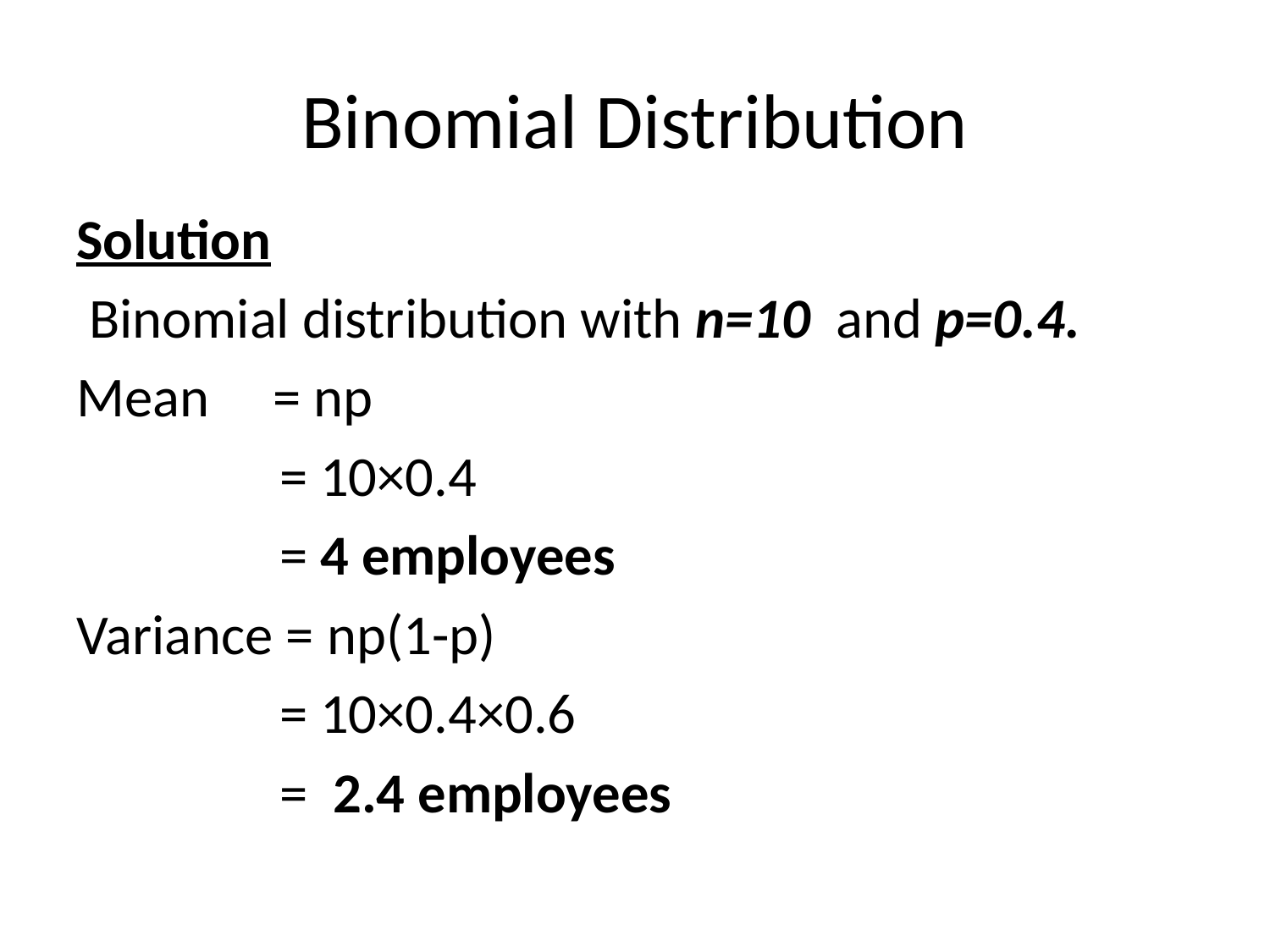

# Binomial Distribution
Solution
 Binomial distribution with n=10  and p=0.4.
Mean     = np
                = 10×0.4
                = 4 employees
Variance = np(1-p)
                = 10×0.4×0.6
                =  2.4 employees